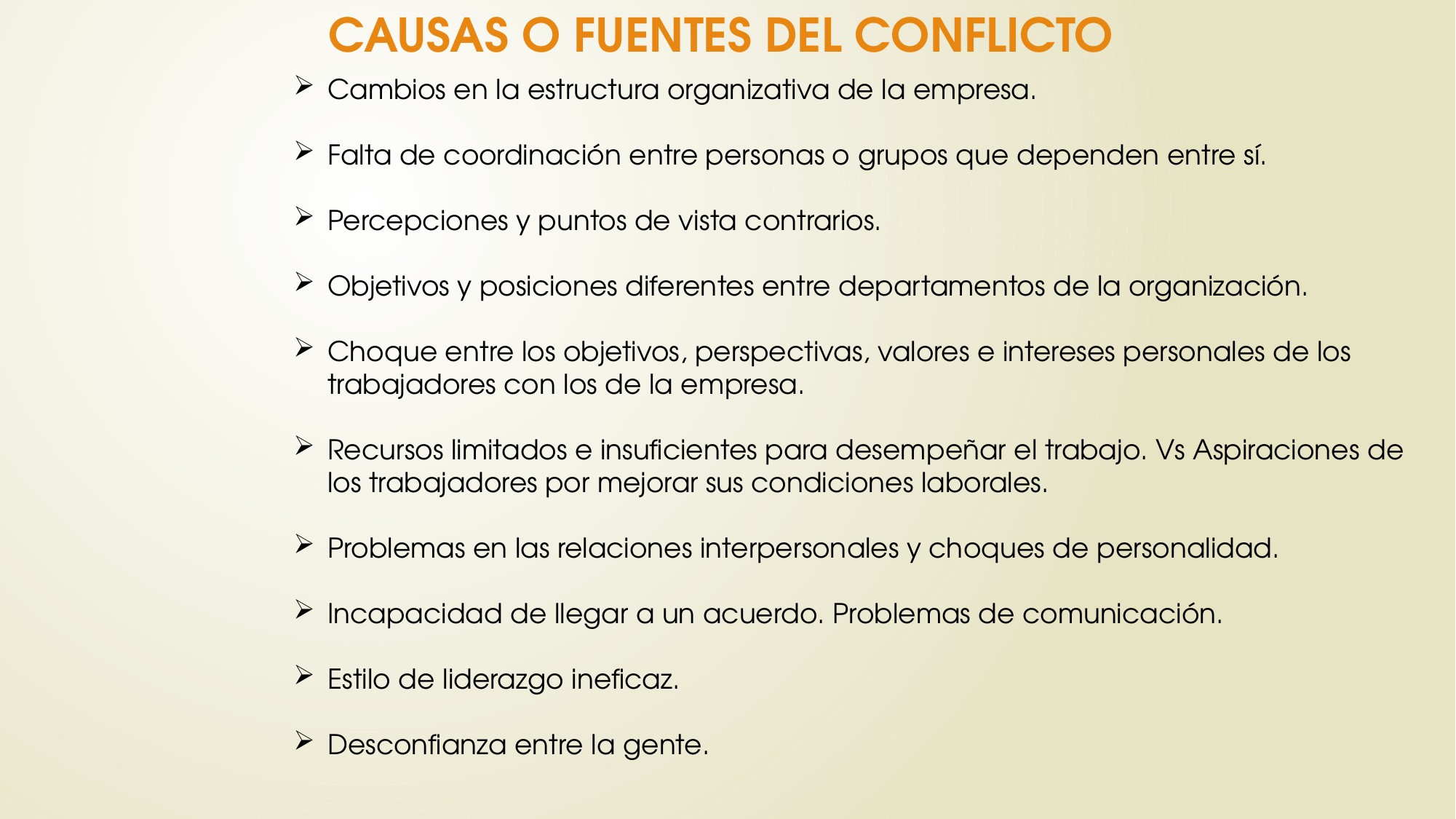

# CAUSAS O FUENTES DEL CONFLICTO
Cambios en la estructura organizativa de la empresa.

Falta de coordinación entre personas o grupos que dependen entre sí.

Percepciones y puntos de vista contrarios.

Objetivos y posiciones diferentes entre departamentos de la organización.

Choque entre los objetivos, perspectivas, valores e intereses personales de los trabajadores con los de la empresa.

Recursos limitados e insuficientes para desempeñar el trabajo. Vs Aspiraciones de los trabajadores por mejorar sus condiciones laborales.

Problemas en las relaciones interpersonales y choques de personalidad.

Incapacidad de llegar a un acuerdo. Problemas de comunicación.

Estilo de liderazgo ineficaz.

Desconfianza entre la gente.